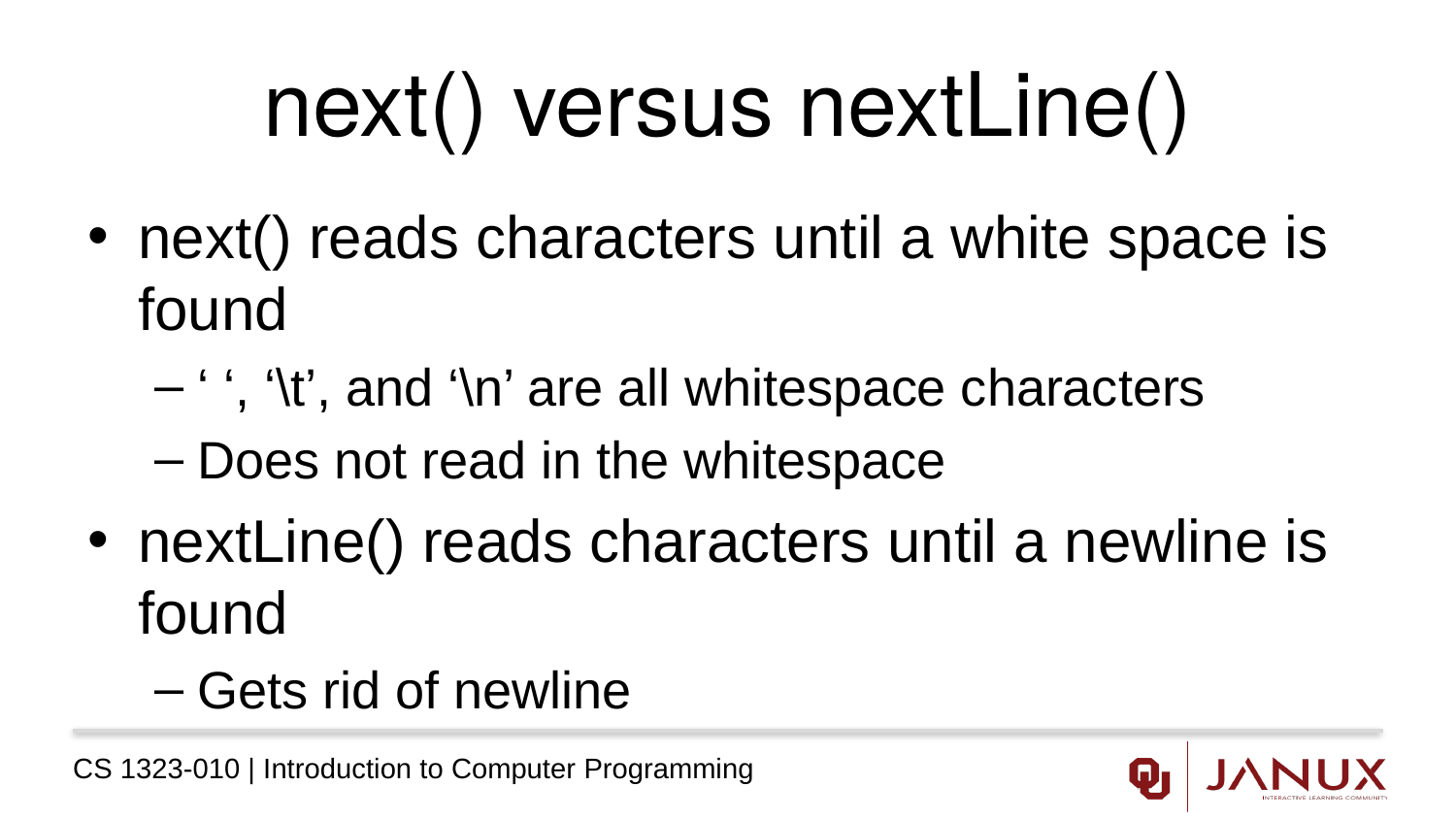

# next() versus nextLine()
next() reads characters until a white space is found
‘ ‘, ‘\t’, and ‘\n’ are all whitespace characters
Does not read in the whitespace
nextLine() reads characters until a newline is found
Gets rid of newline